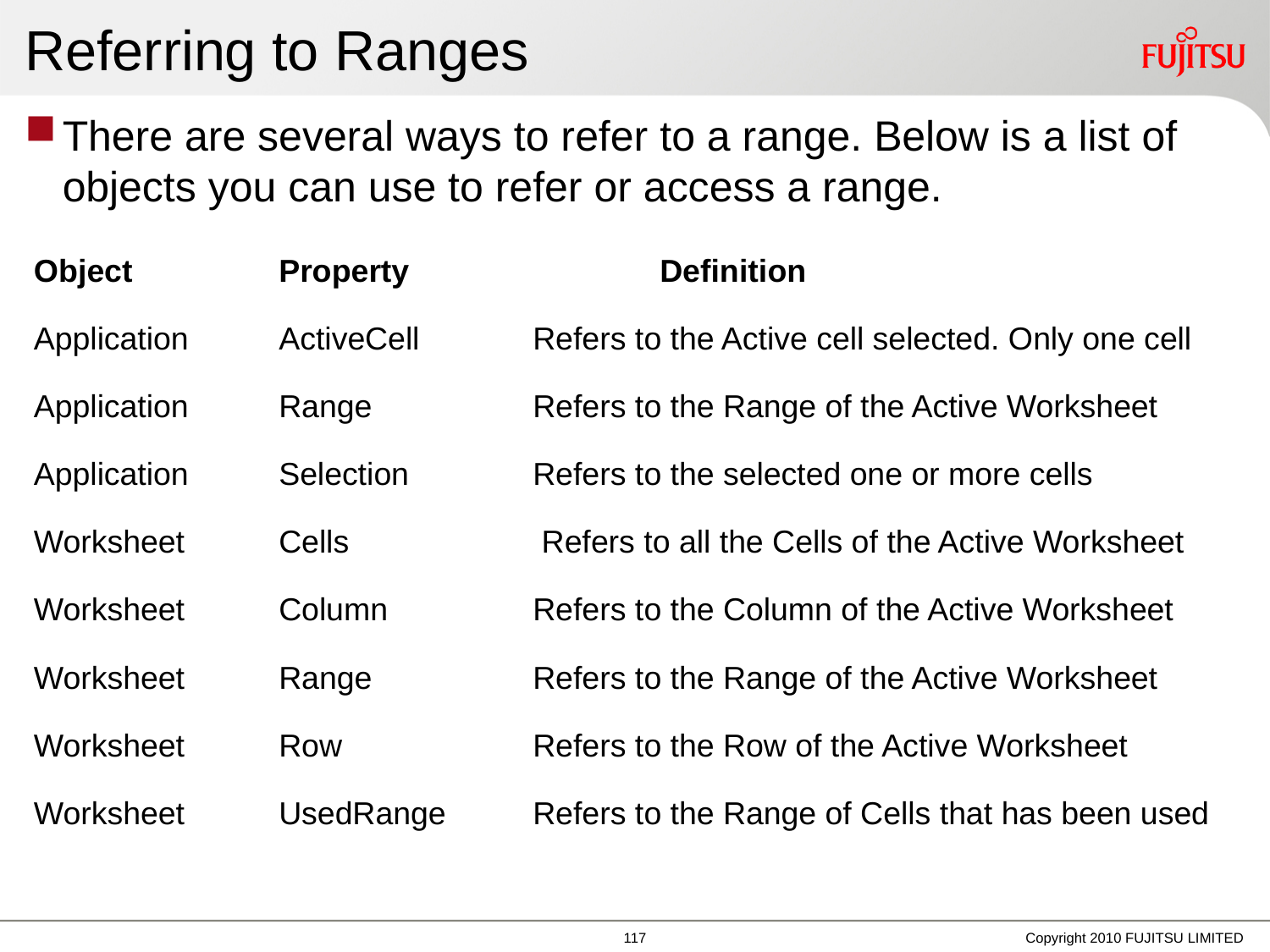

# Referring to Ranges
There are several ways to refer to a range. Below is a list of objects you can use to refer or access a range.
 Object		Property		Definition
 Application	ActiveCell	Refers to the Active cell selected. Only one cell
 Application	Range		Refers to the Range of the Active Worksheet
 Application	Selection	Refers to the selected one or more cells
 Worksheet	Cells		 Refers to all the Cells of the Active Worksheet
 Worksheet	Column 		Refers to the Column of the Active Worksheet
 Worksheet	Range		Refers to the Range of the Active Worksheet
 Worksheet	Row		Refers to the Row of the Active Worksheet
 Worksheet	UsedRange	Refers to the Range of Cells that has been used
Copyright 2010 FUJITSU LIMITED